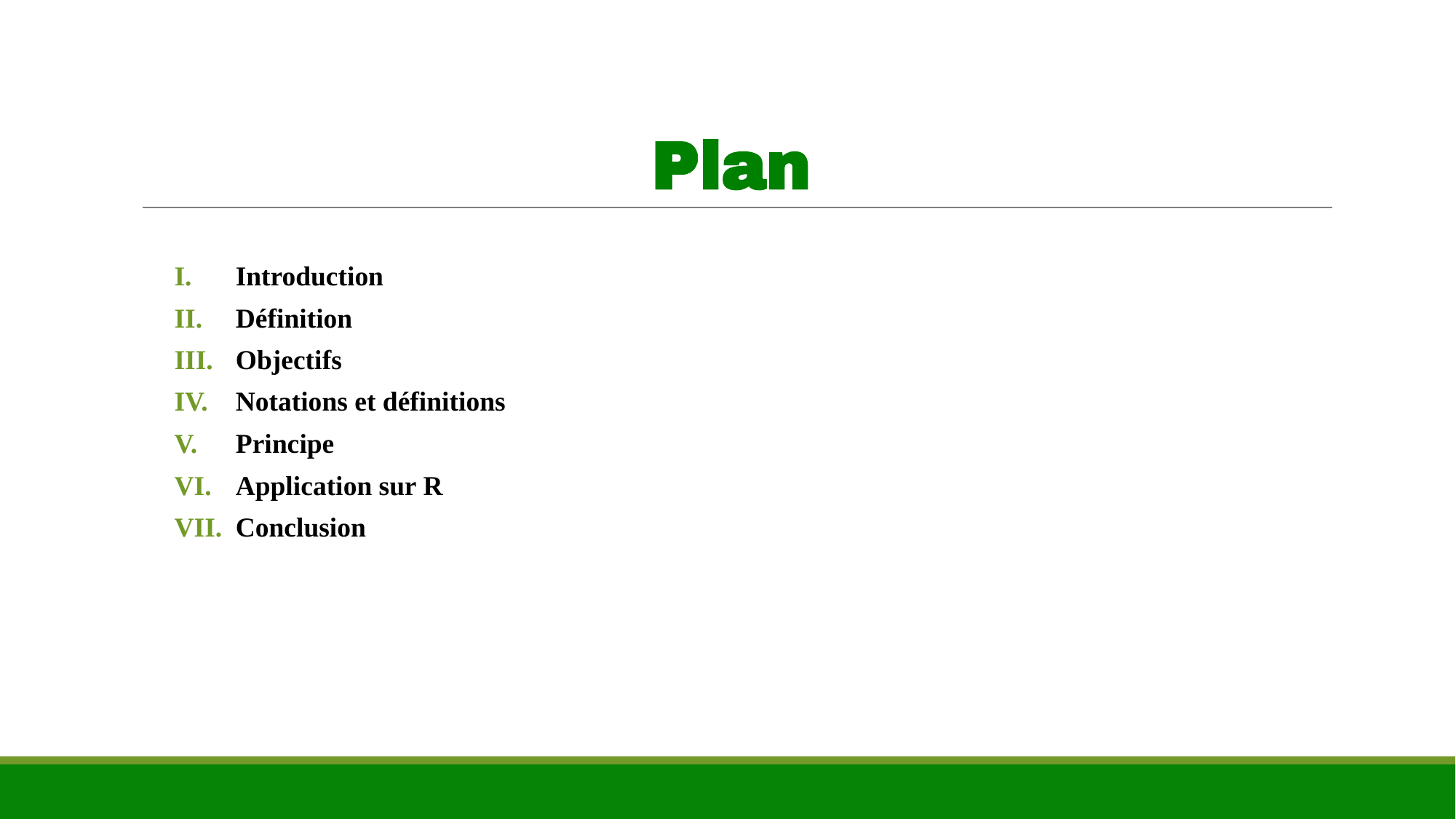

# Plan

Introduction
Définition
Objectifs
Notations et définitions
Principe
Application sur R
Conclusion